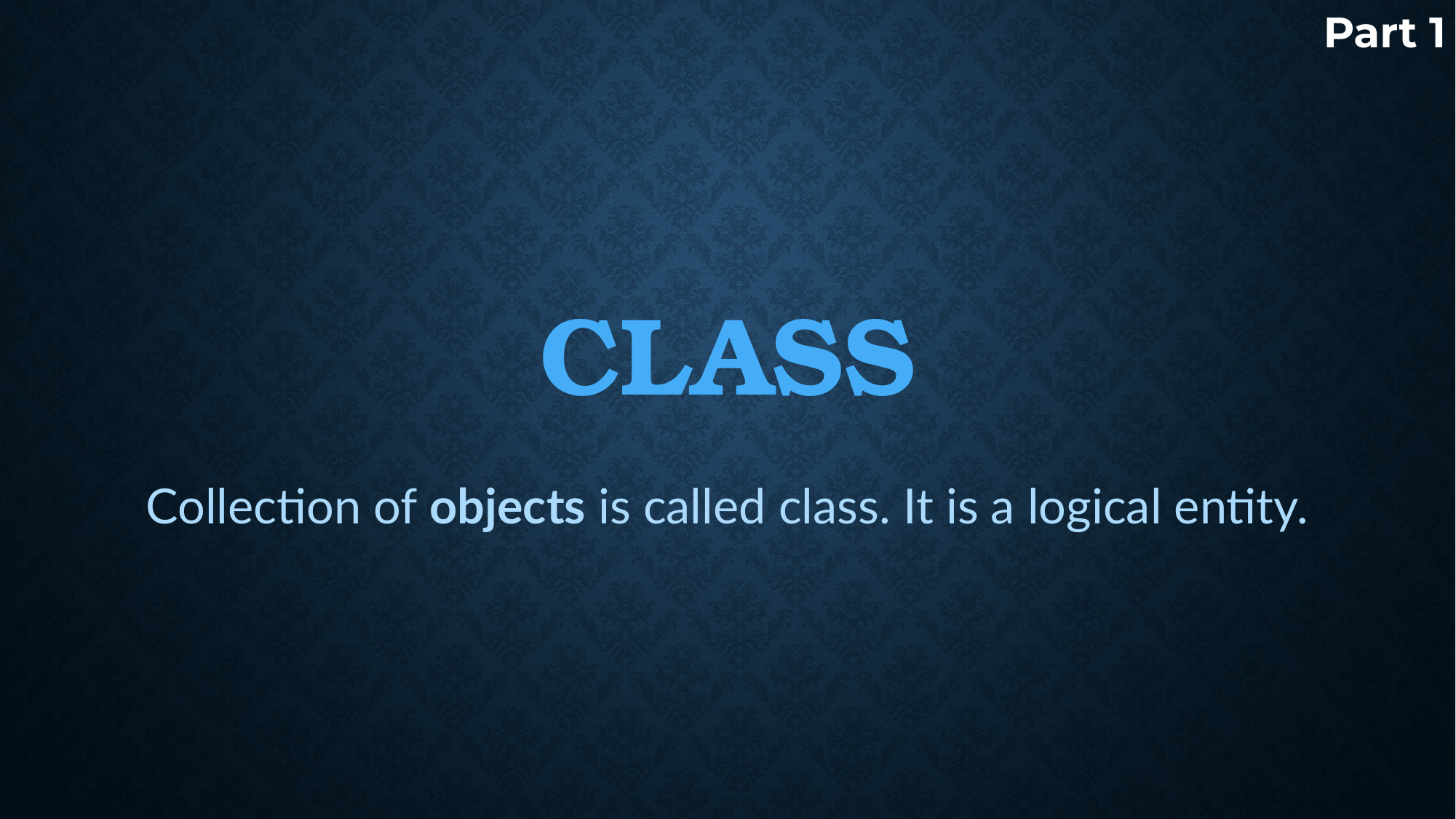

# CLASS Collection of objects is called class. It is a logical entity.
Part 1